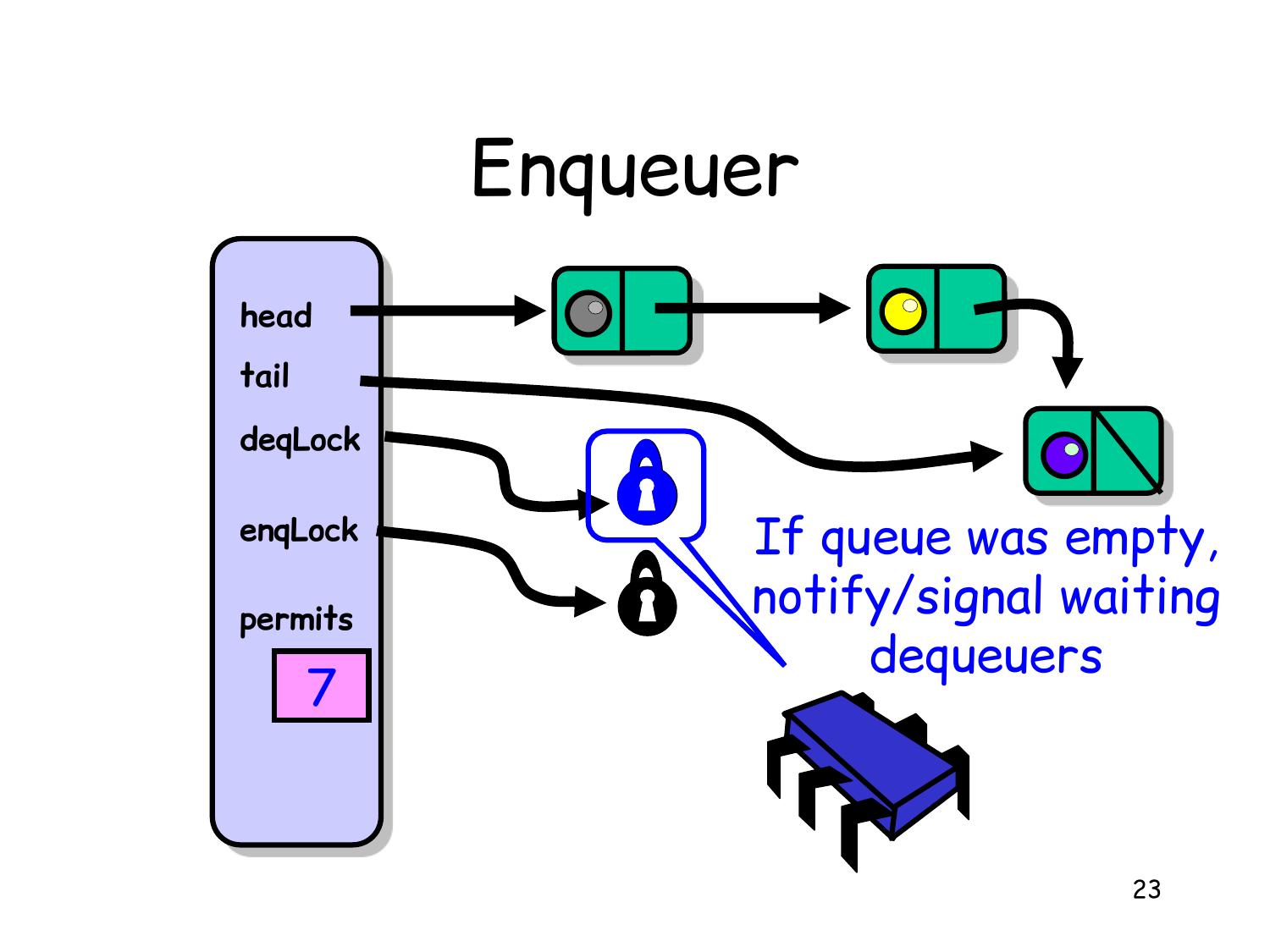

# Enqueuer

head

tail

deqLock

If queue was empty, notify/signal waiting dequeuers
enqLock

permits
7

23